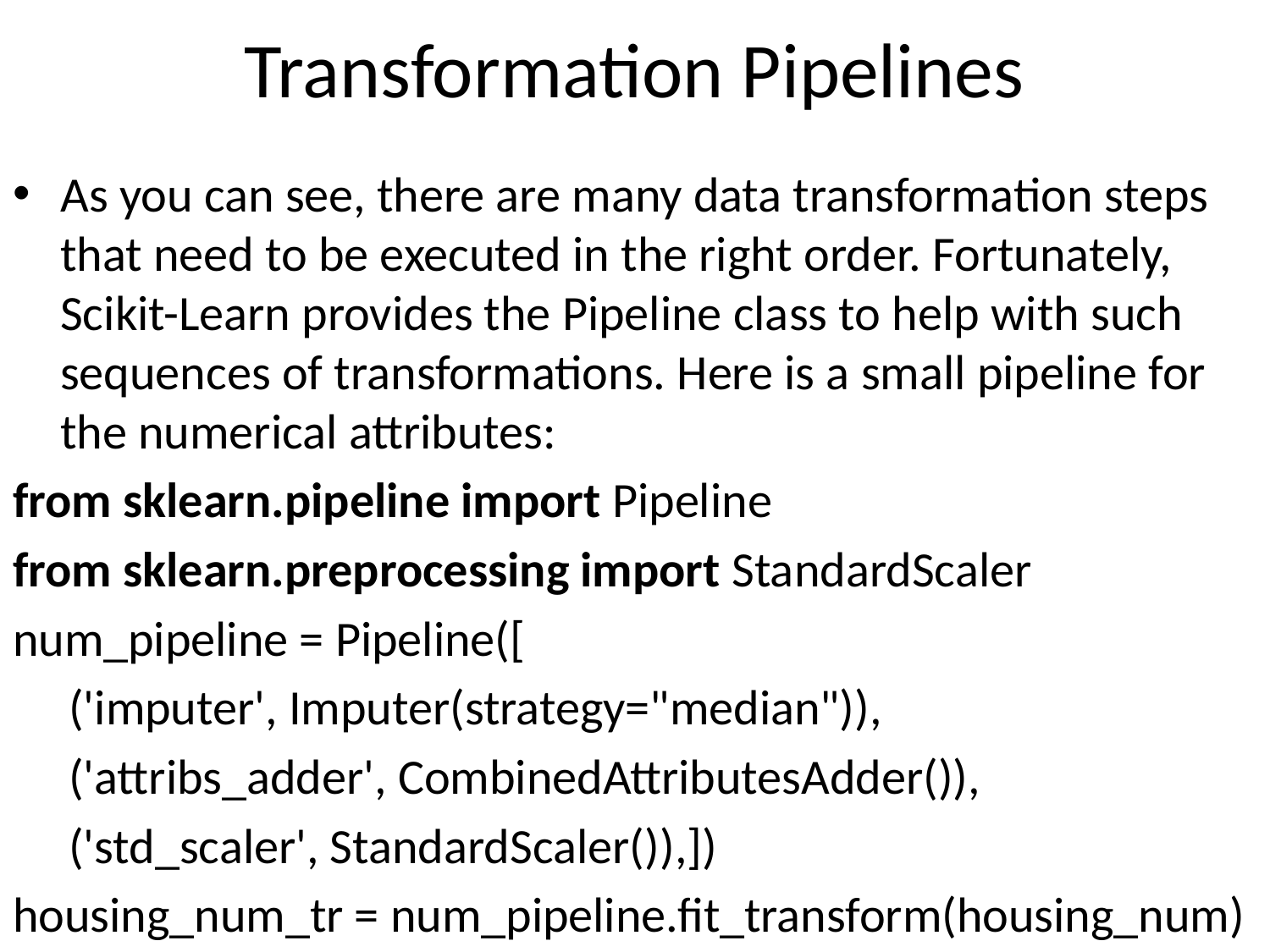

# Transformation Pipelines
As you can see, there are many data transformation steps that need to be executed in the right order. Fortunately, Scikit-Learn provides the Pipeline class to help with such sequences of transformations. Here is a small pipeline for the numerical attributes:
from sklearn.pipeline import Pipeline
from sklearn.preprocessing import StandardScaler
num_pipeline = Pipeline([
     ('imputer', Imputer(strategy="median")),
     ('attribs_adder', CombinedAttributesAdder()),
     ('std_scaler', StandardScaler()),])
housing_num_tr = num_pipeline.fit_transform(housing_num)